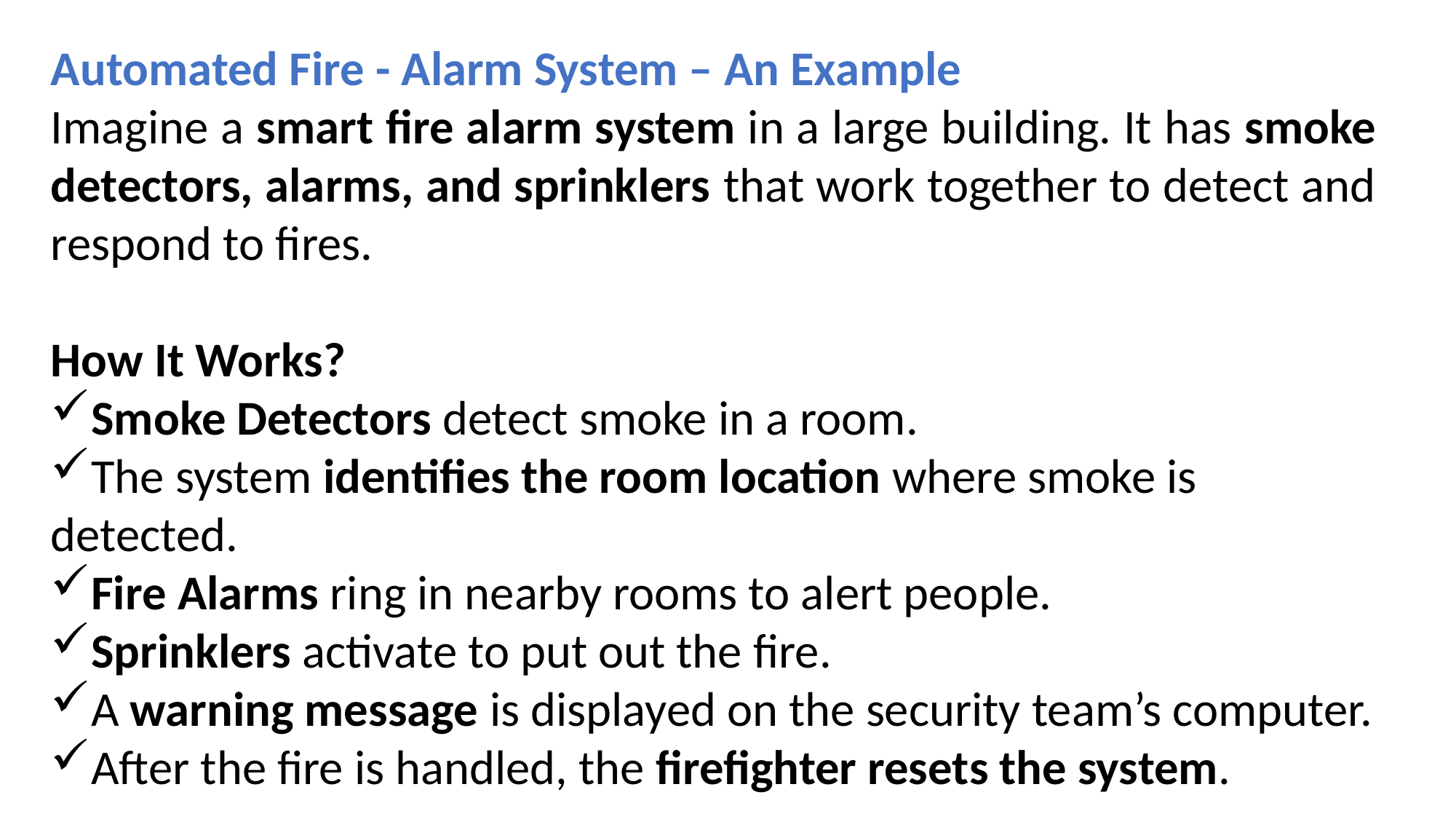

Automated Fire - Alarm System – An Example
Imagine a smart fire alarm system in a large building. It has smoke detectors, alarms, and sprinklers that work together to detect and respond to fires.

How It Works?
Smoke Detectors detect smoke in a room.
The system identifies the room location where smoke is detected.
Fire Alarms ring in nearby rooms to alert people.
Sprinklers activate to put out the fire.
A warning message is displayed on the security team’s computer.
After the fire is handled, the firefighter resets the system.